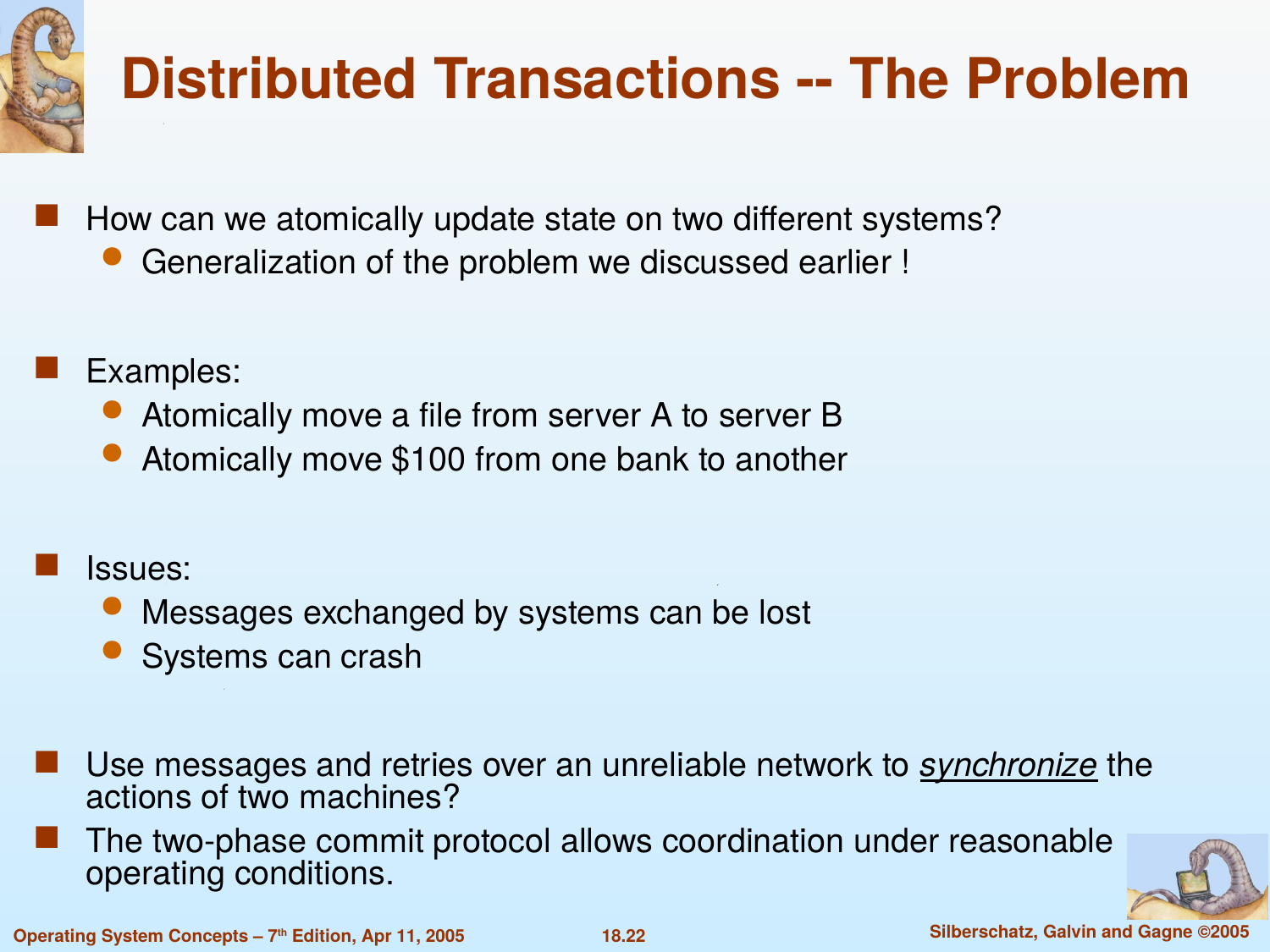

# Distributed Transactions -- The Problem

How can we atomically update state on two different systems?
Generalization of the problem we discussed earlier !

Examples:
Atomically move a file from server A to server B
Atomically move $100 from one bank to another

Issues:
Messages exchanged by systems can be lost
Systems can crash

Use messages and retries over an unreliable network to synchronize the actions of two machines?
The two-phase commit protocol allows coordination under reasonable operating conditions.